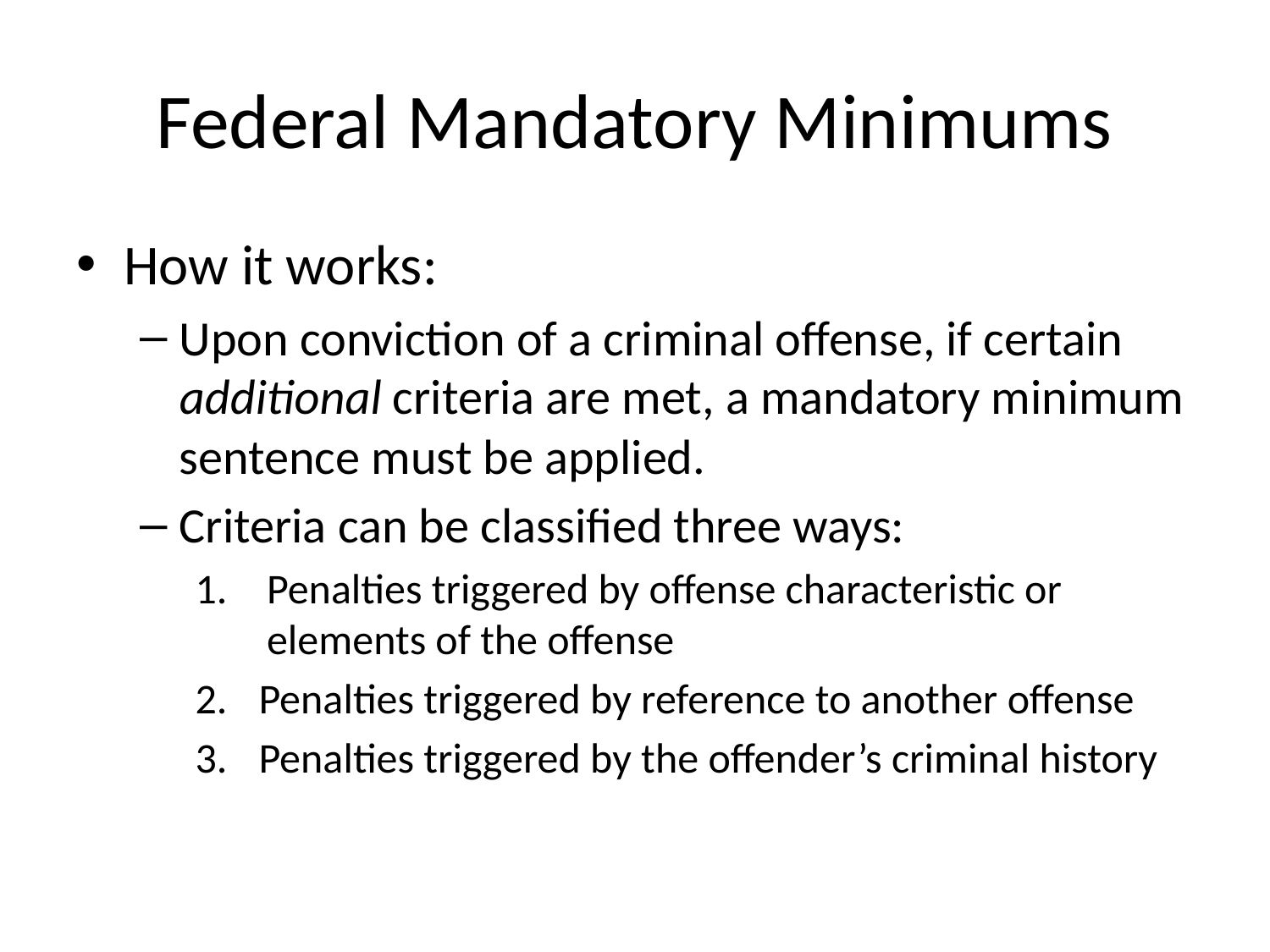

# Federal Mandatory Minimums
How it works:
Upon conviction of a criminal offense, if certain additional criteria are met, a mandatory minimum sentence must be applied.
Criteria can be classified three ways:
Penalties triggered by offense characteristic or elements of the offense
Penalties triggered by reference to another offense
Penalties triggered by the offender’s criminal history